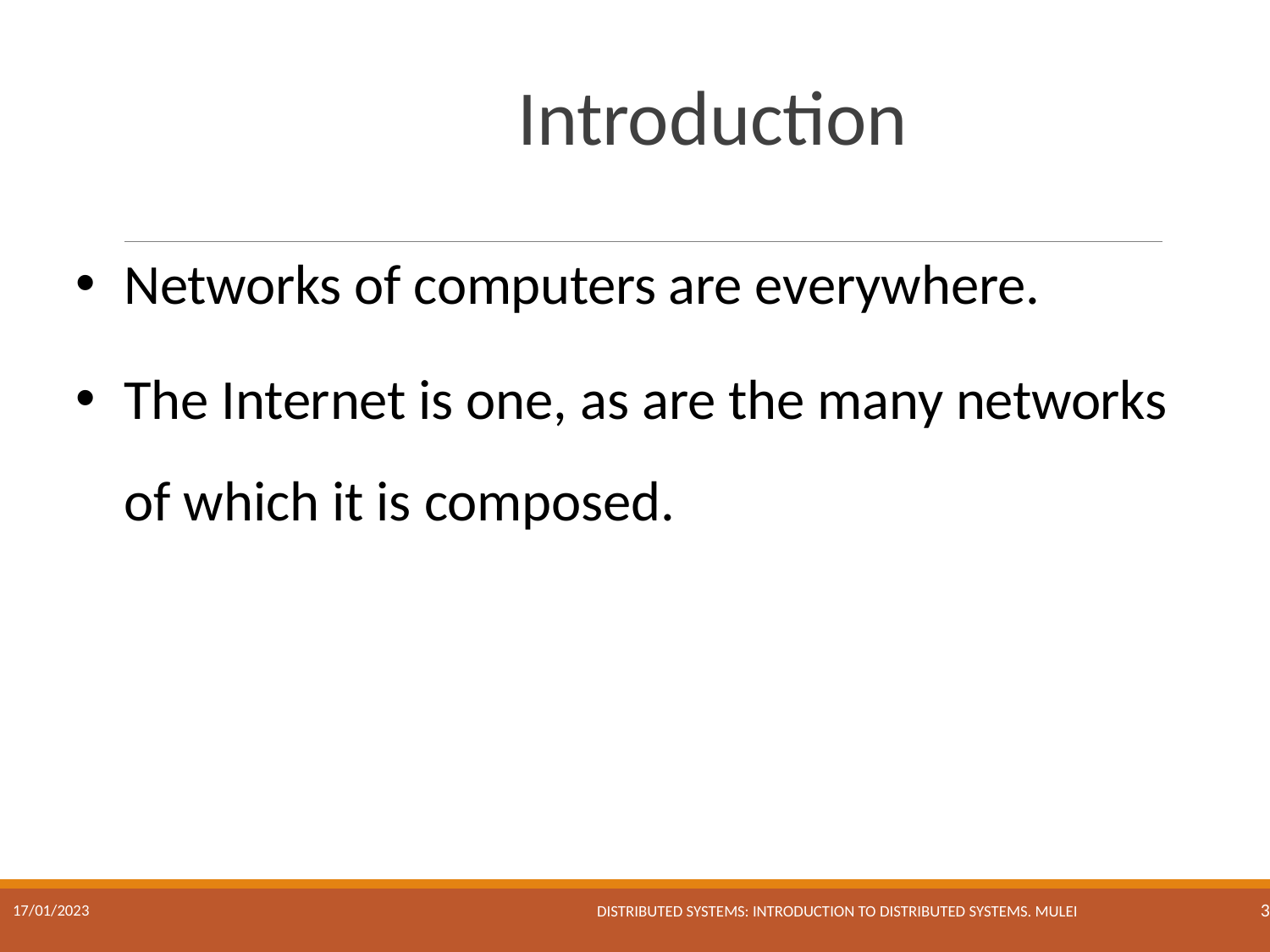

# Introduction
Networks of computers are everywhere.
The Internet is one, as are the many networks  of which it is composed.
Distributed Systems: Introduction to Distributed Systems. Mulei
17/01/2023
3